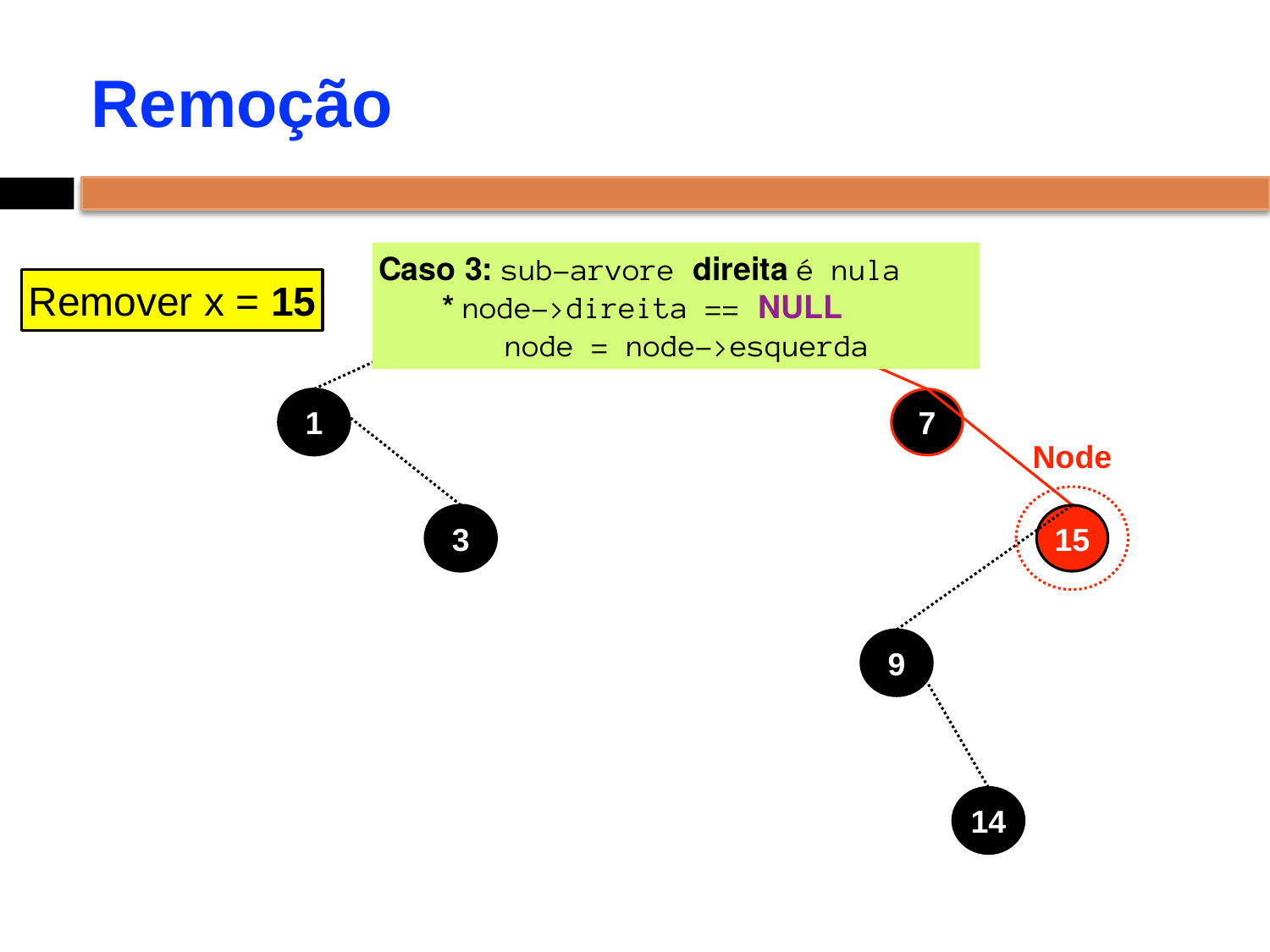

# Remoção
Caso 3: sub-arvore direita é nula
* node->direita == NULL
node = node->esquerda
5
Remover x = 15
1
7
Node

3
15
9
14
25